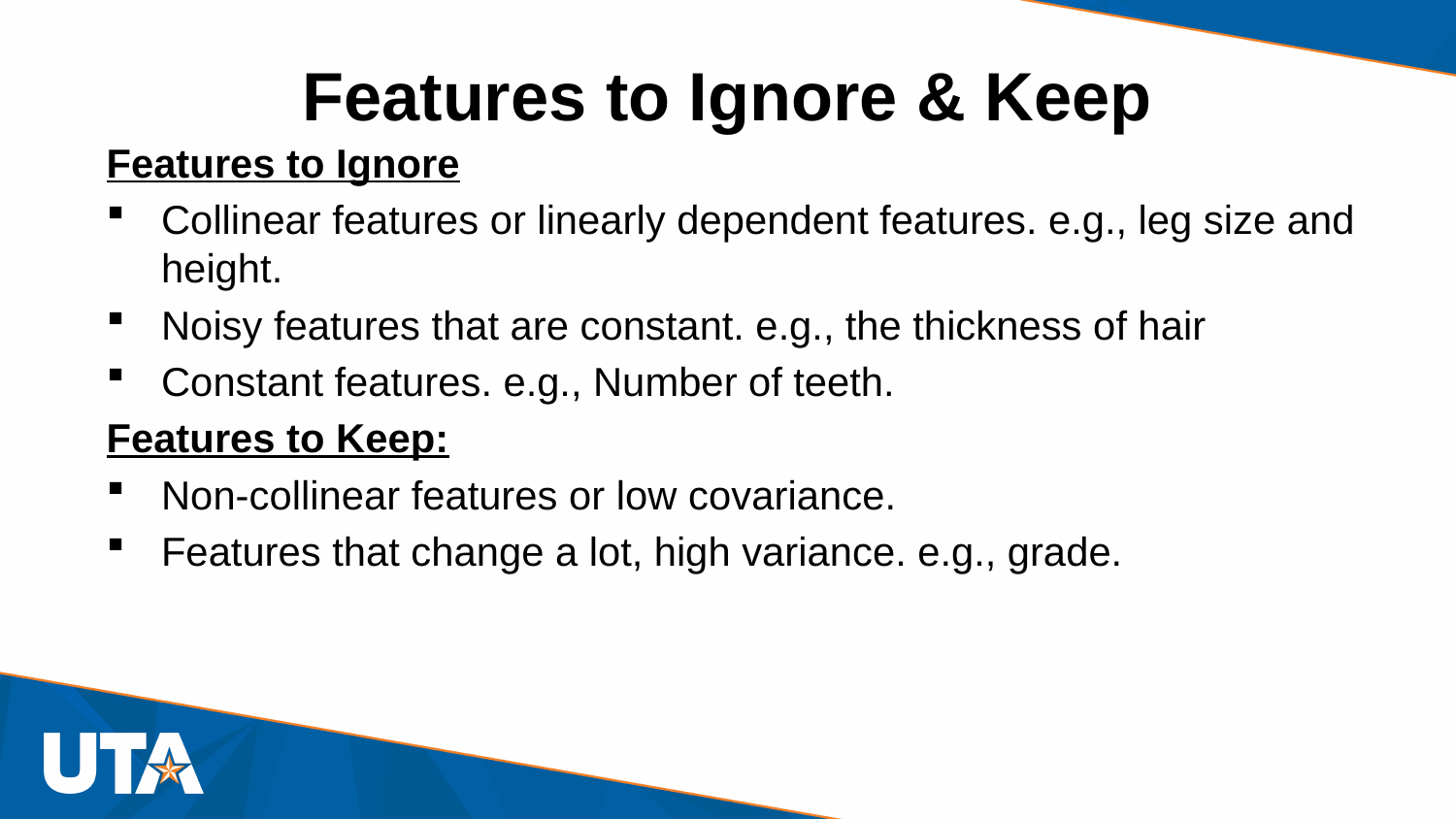

# Features to Ignore & Keep
Features to Ignore
Collinear features or linearly dependent features. e.g., leg size and height.
Noisy features that are constant. e.g., the thickness of hair
Constant features. e.g., Number of teeth.
Features to Keep:
Non-collinear features or low covariance.
Features that change a lot, high variance. e.g., grade.